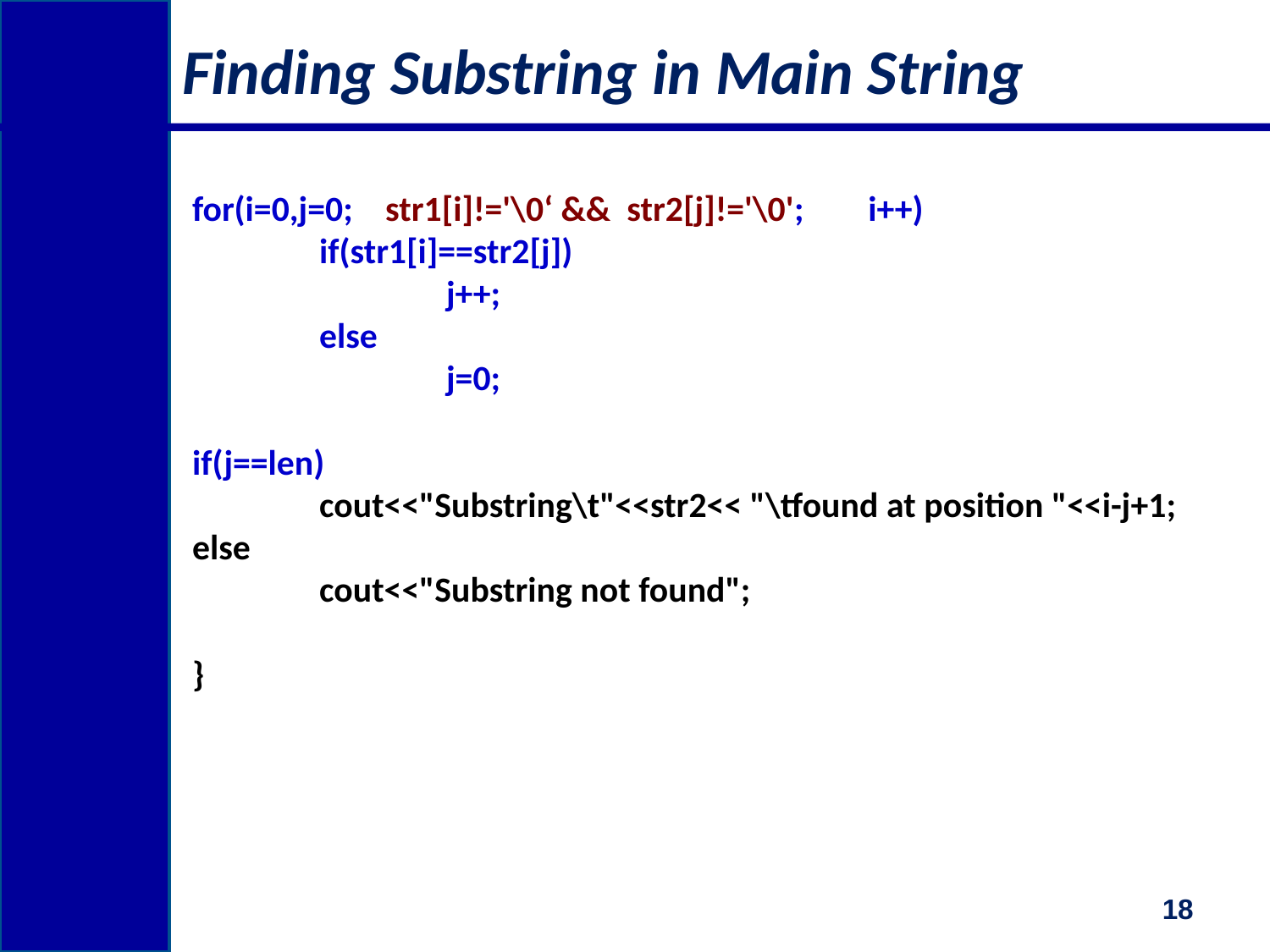

# Finding Substring in Main String

for(i=0,j=0;    str1[i]!='\0‘ &&  str2[j]!='\0';        i++)
	if(str1[i]==str2[j])
		j++;
	else
		j=0;

if(j==len)
	cout<<"Substring\t"<<str2<< "\tfound at position "<<i-j+1;
else
	cout<<"Substring not found";

}
18